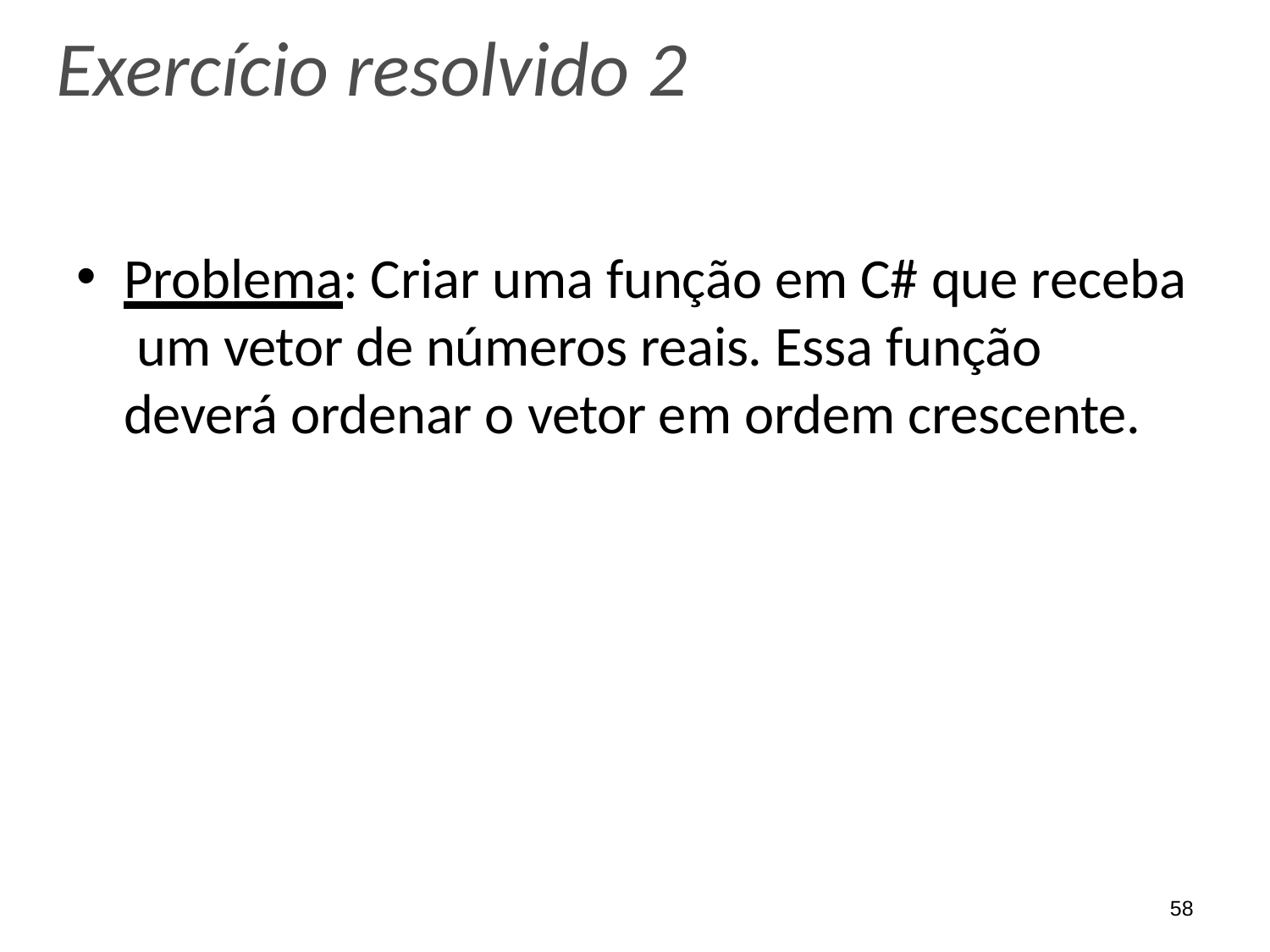

# Exercício resolvido 2
Problema: Criar uma função em C# que receba  um vetor de números reais. Essa função  deverá ordenar o vetor em ordem crescente.
58